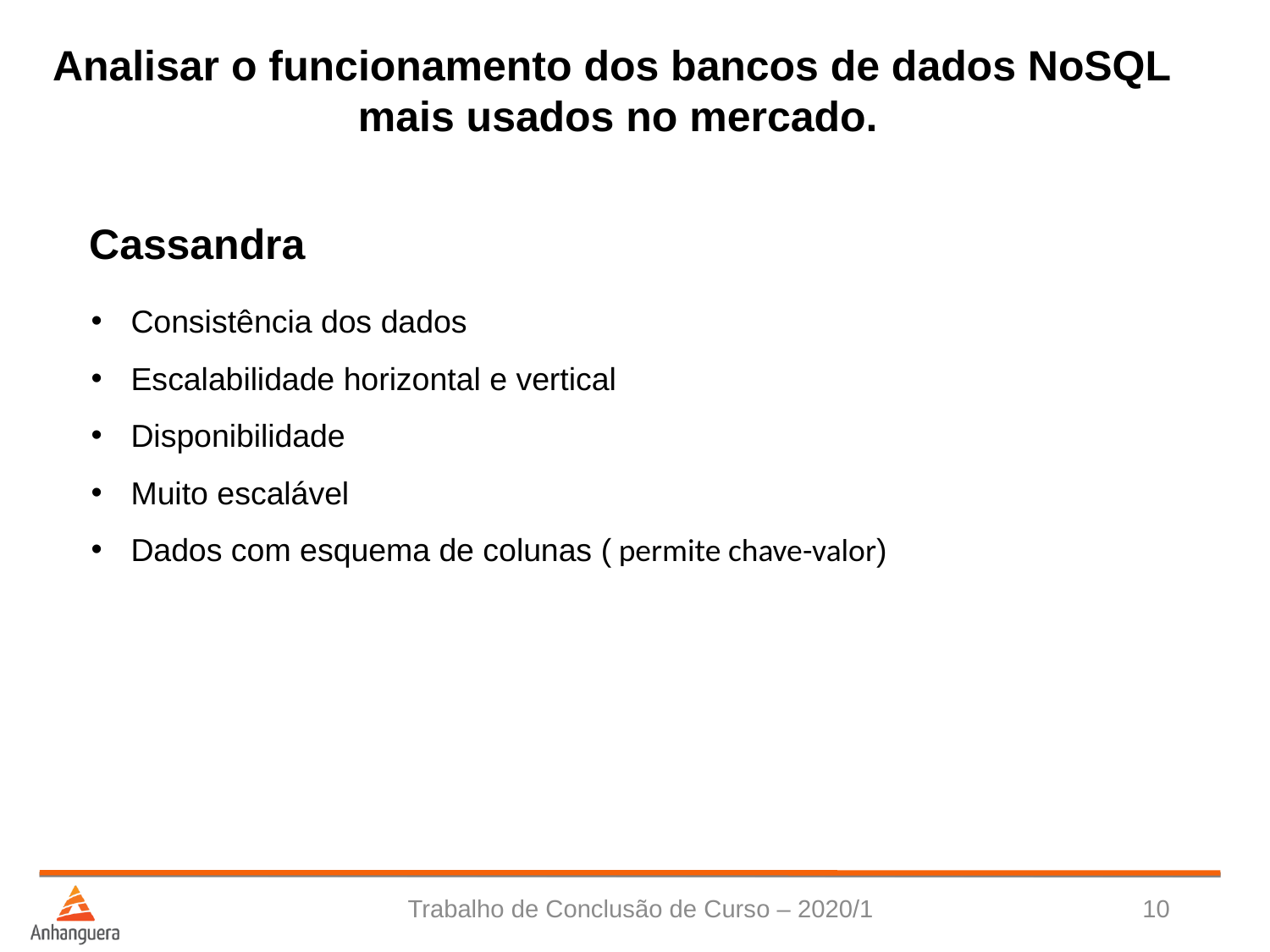

Analisar o funcionamento dos bancos de dados NoSQL
mais usados no mercado.

Cassandra
Consistência dos dados
Escalabilidade horizontal e vertical
Disponibilidade
Muito escalável
Dados com esquema de colunas ( permite chave-valor)

Trabalho de Conclusão de Curso – 2020/1
10